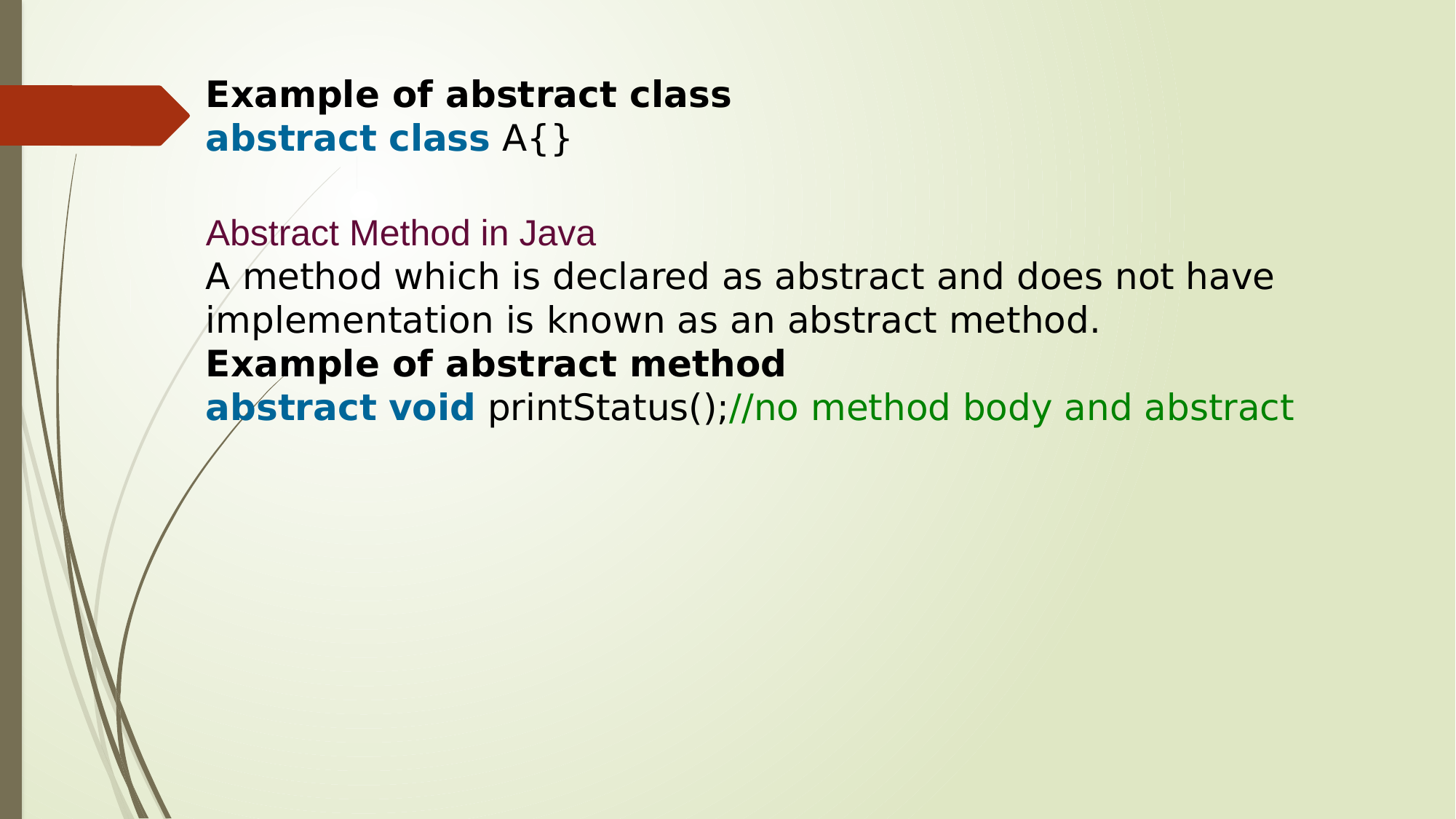

# Example of abstract class abstract class A{}   Abstract Method in Java A method which is declared as abstract and does not have implementation is known as an abstract method. Example of abstract method abstract void printStatus();//no method body and abstract